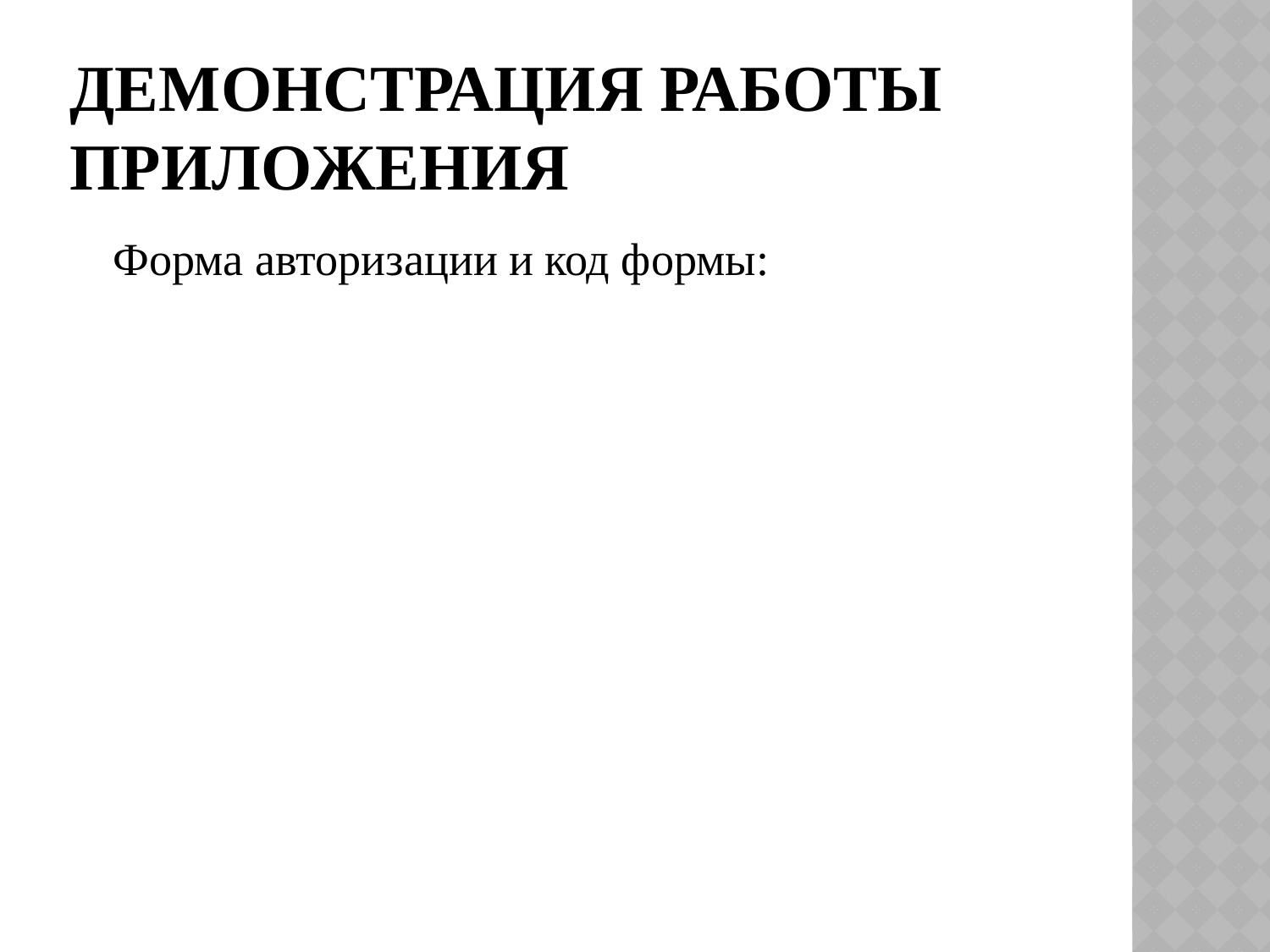

# Демонстрация работы приложения
Форма авторизации и код формы: